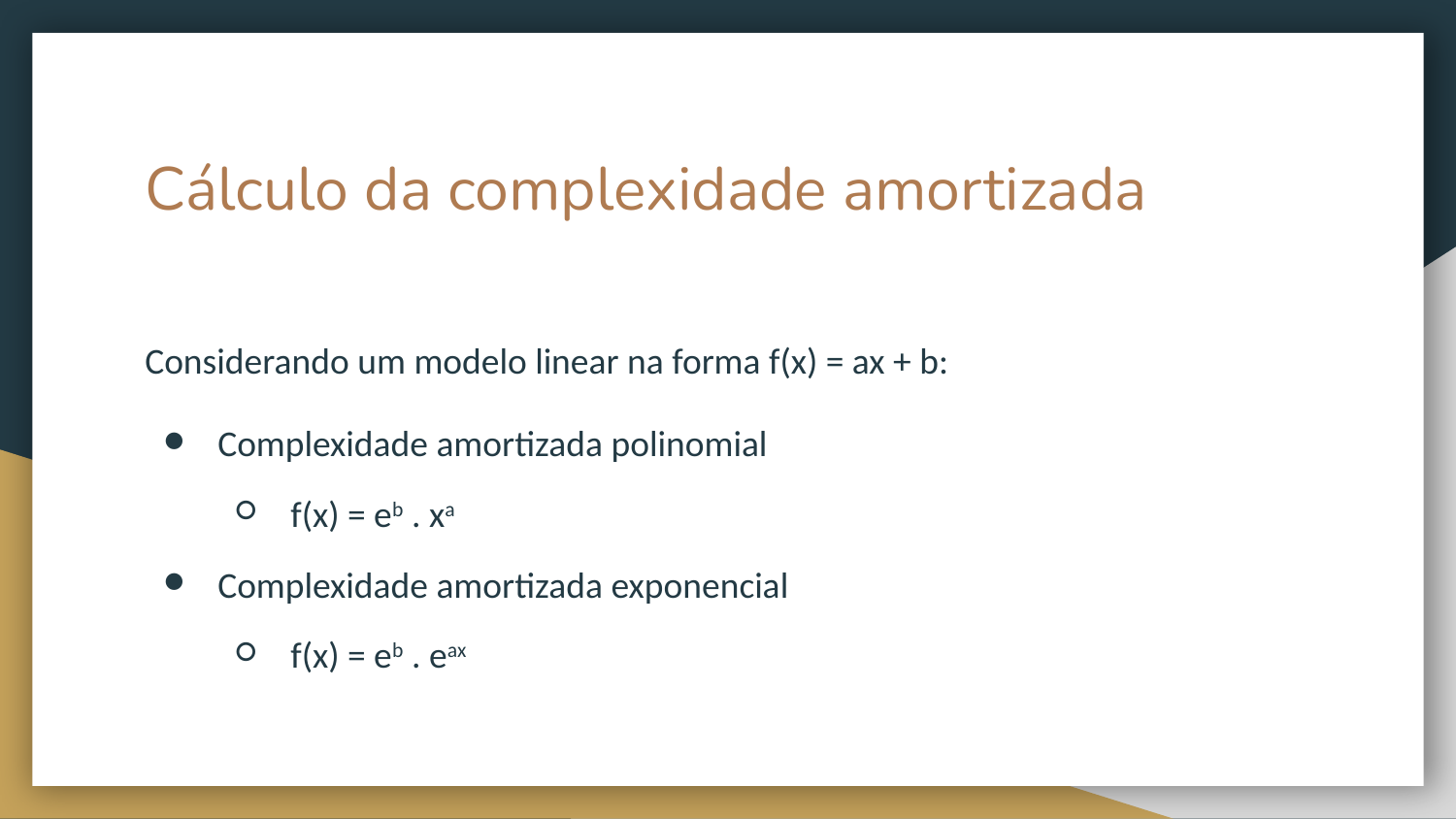

# Cálculo da complexidade amortizada
Considerando um modelo linear na forma f(x) = ax + b:
Complexidade amortizada polinomial
f(x) = eb . xa
Complexidade amortizada exponencial
f(x) = eb . eax